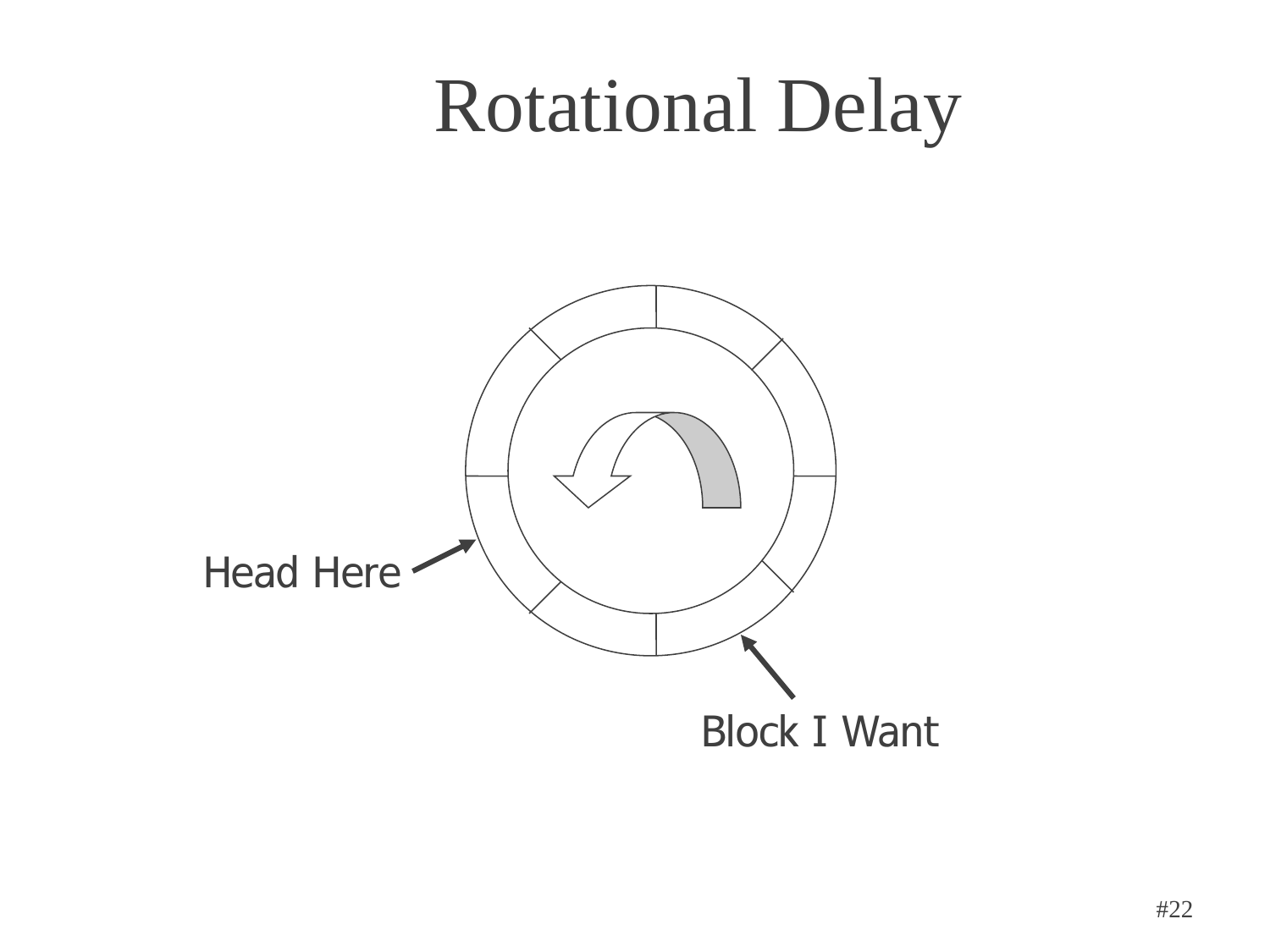

# Rotational Delay

Head Here

Block I Want

#22